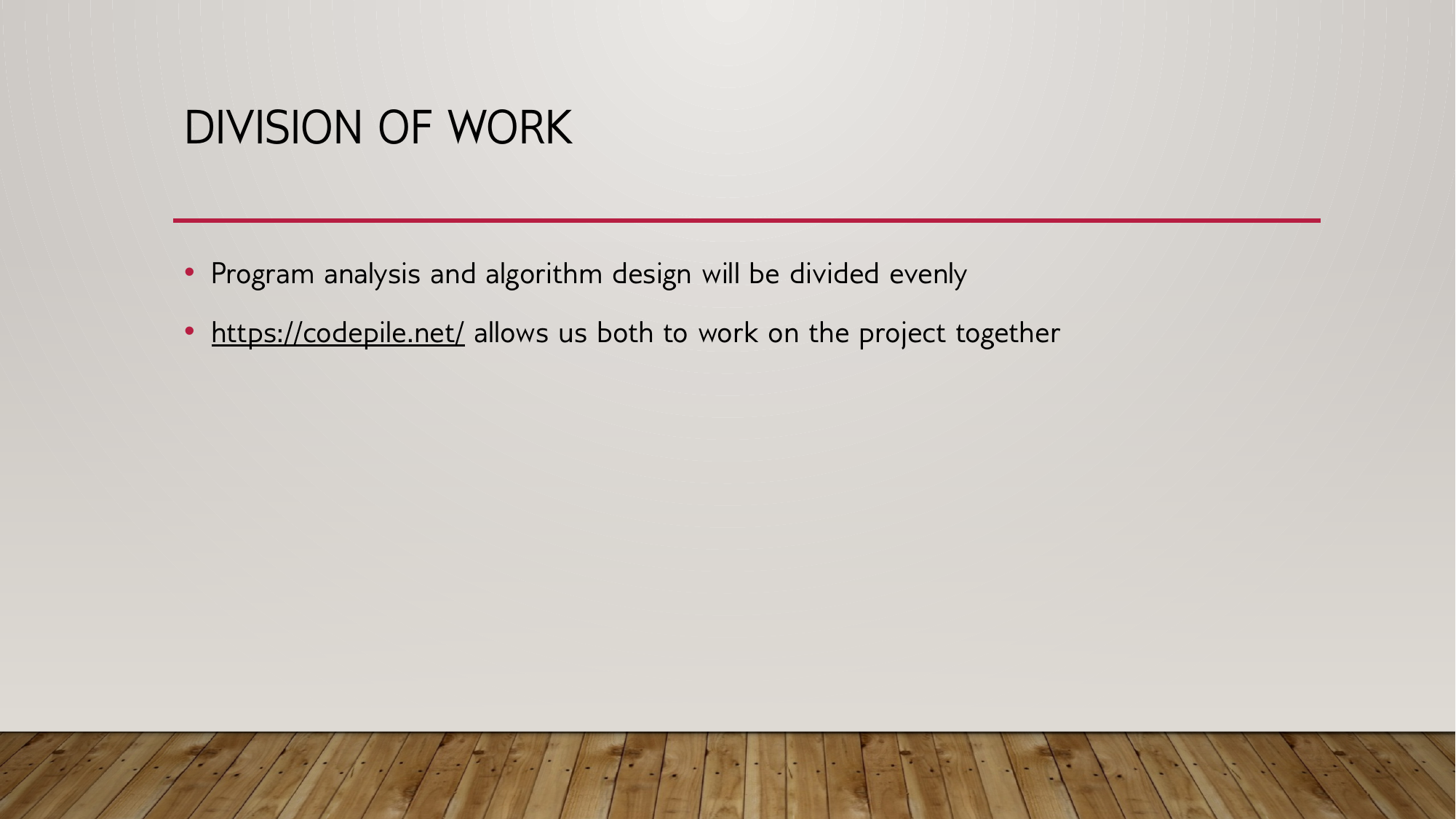

# Division of Work
Program analysis and algorithm design will be divided evenly
https://codepile.net/ allows us both to work on the project together